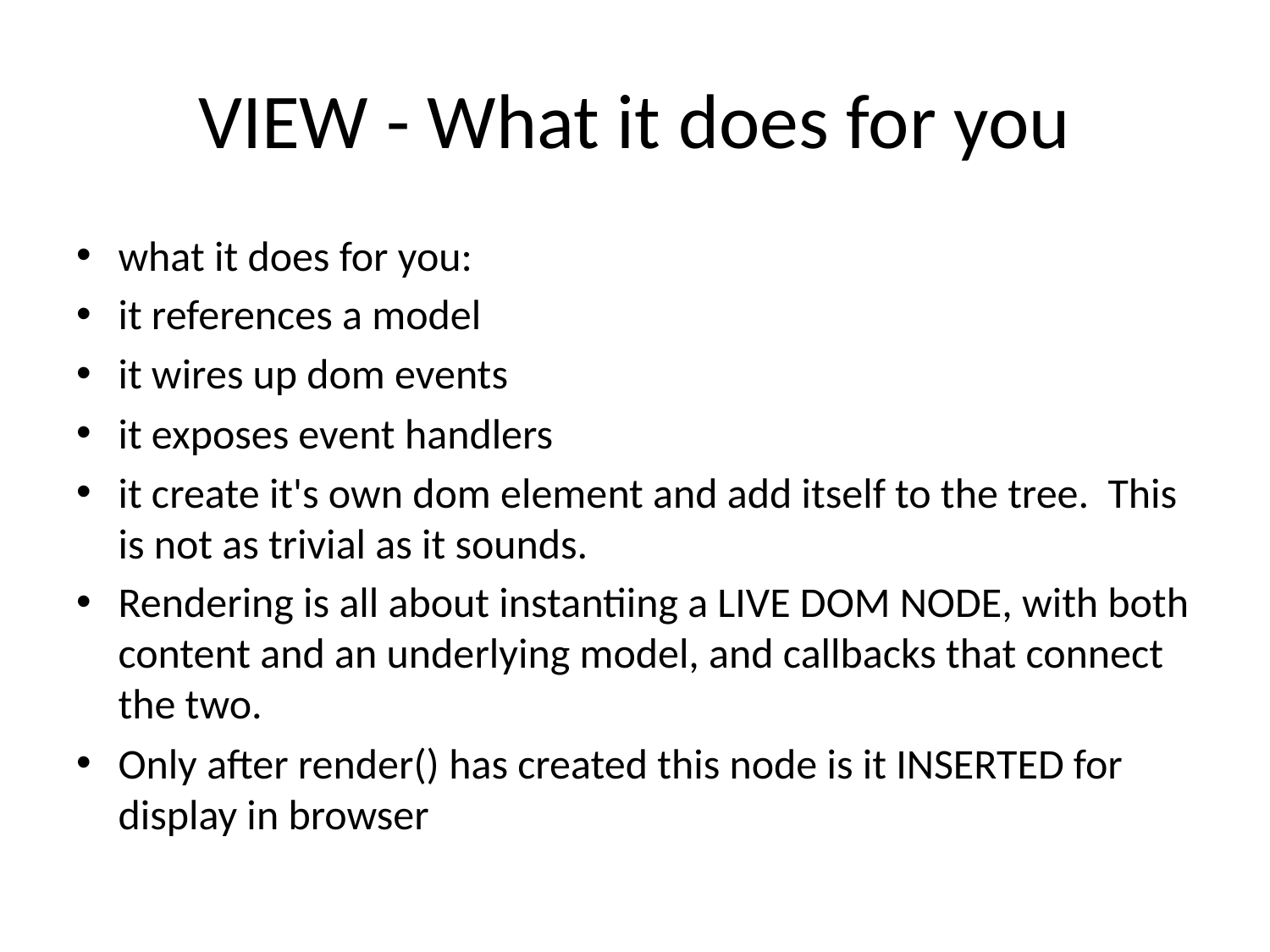

# VIEW - What it does for you
what it does for you:
it references a model
it wires up dom events
it exposes event handlers
it create it's own dom element and add itself to the tree.  This is not as trivial as it sounds.
Rendering is all about instantiing a LIVE DOM NODE, with both content and an underlying model, and callbacks that connect the two.
Only after render() has created this node is it INSERTED for display in browser